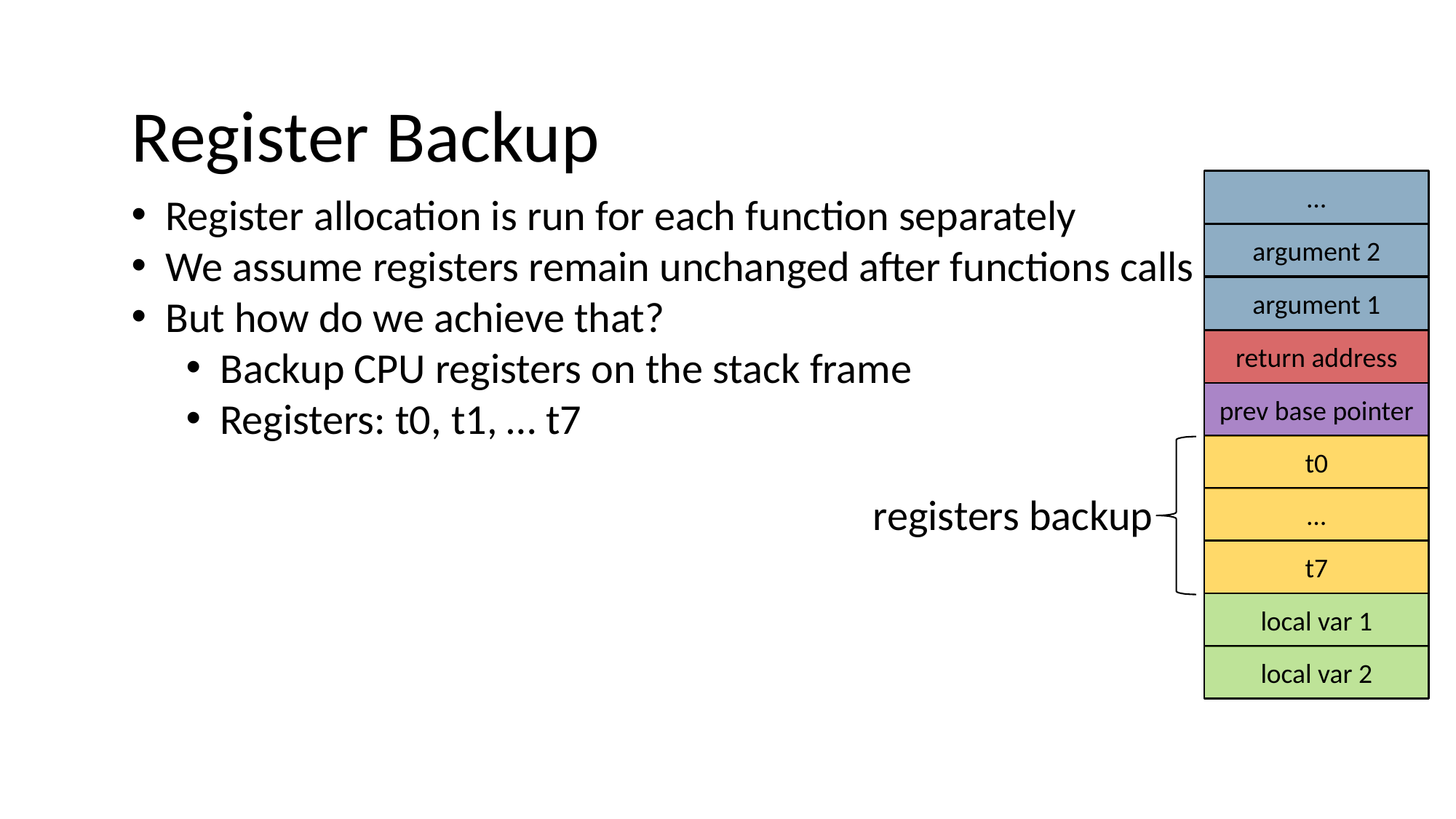

Register Backup
…
argument 2
argument 1
return address
prev base pointer
t0
…
t7
local var 1
local var 2
Register allocation is run for each function separately
We assume registers remain unchanged after functions calls
But how do we achieve that?
Backup CPU registers on the stack frame
Registers: t0, t1, … t7

registers backup